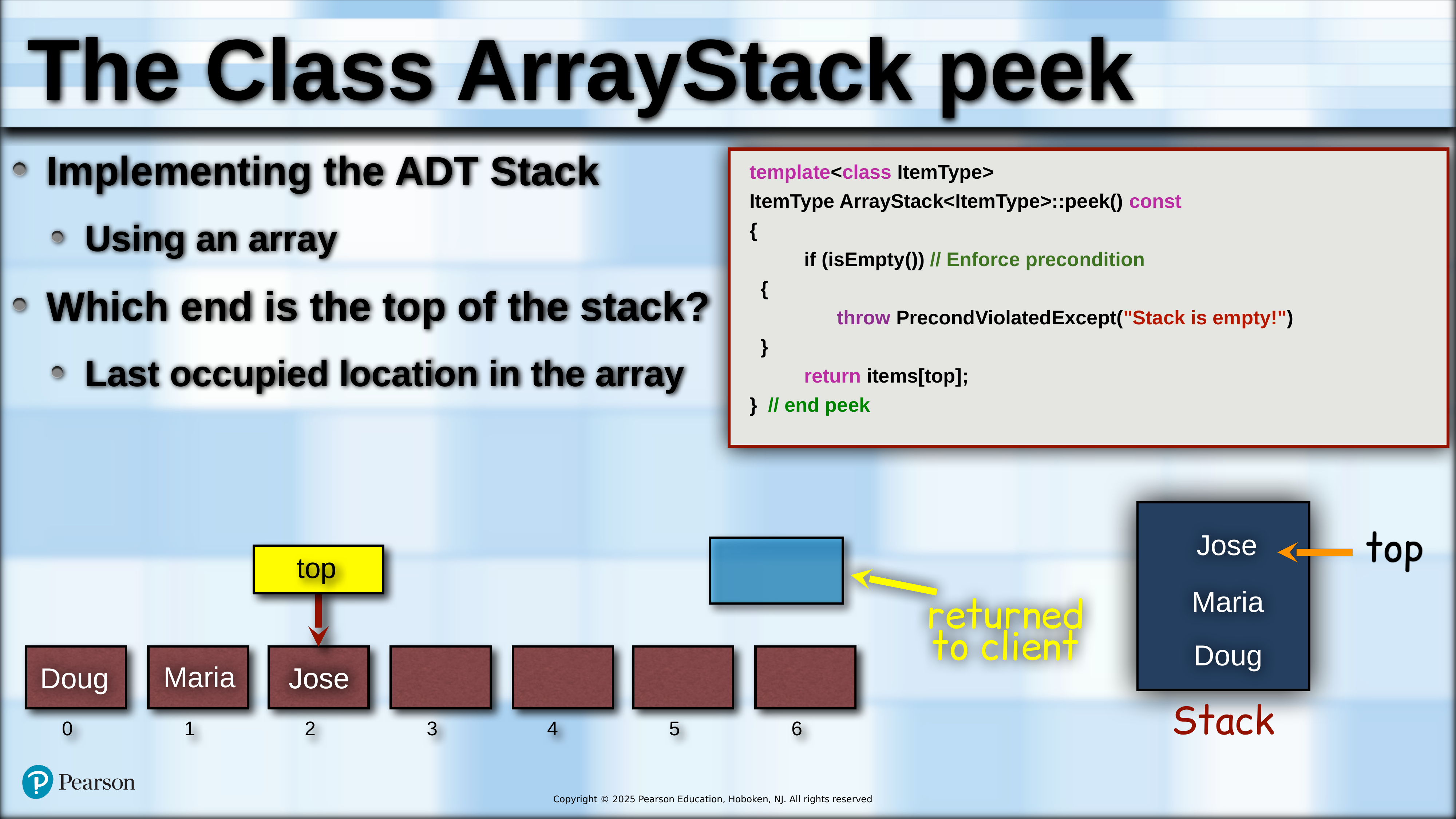

# The Class ArrayStack peek
Implementing the ADT Stack
Using an array
Which end is the top of the stack?
Last occupied location in the array
template<class ItemType>
ItemType ArrayStack<ItemType>::peek() const
{
	if (isEmpty()) // Enforce precondition
  {
 throw PrecondViolatedExcept("Stack is empty!")
  }
	return items[top];
}  // end peek

top
Jose

top

Maria
returned to client

Doug

0

1

2

3

4

5

6
Maria
Doug
Jose
Jose
Stack